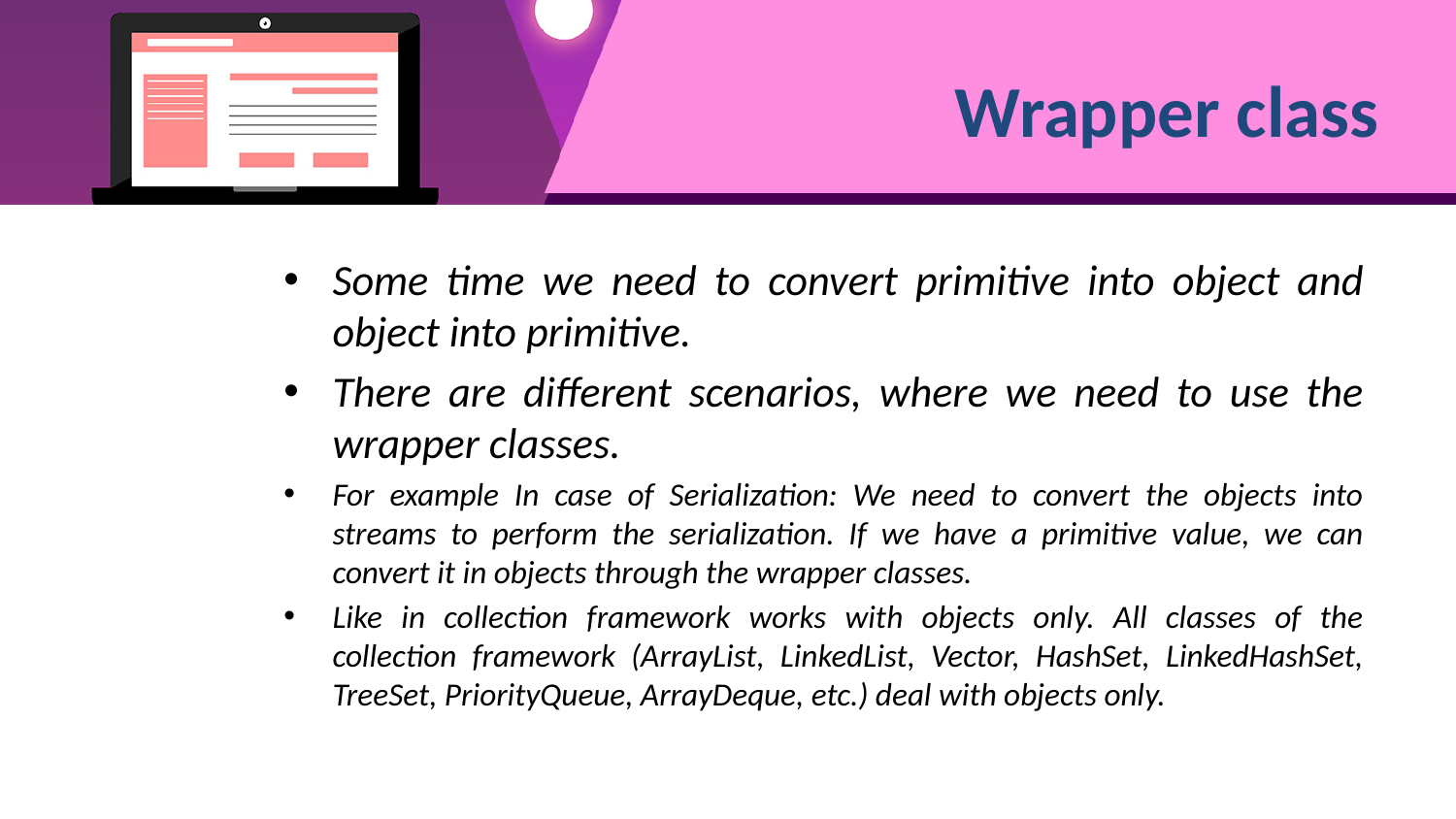

# Wrapper class
Some time we need to convert primitive into object and object into primitive.
There are different scenarios, where we need to use the wrapper classes.
For example In case of Serialization: We need to convert the objects into streams to perform the serialization. If we have a primitive value, we can convert it in objects through the wrapper classes.
Like in collection framework works with objects only. All classes of the collection framework (ArrayList, LinkedList, Vector, HashSet, LinkedHashSet, TreeSet, PriorityQueue, ArrayDeque, etc.) deal with objects only.